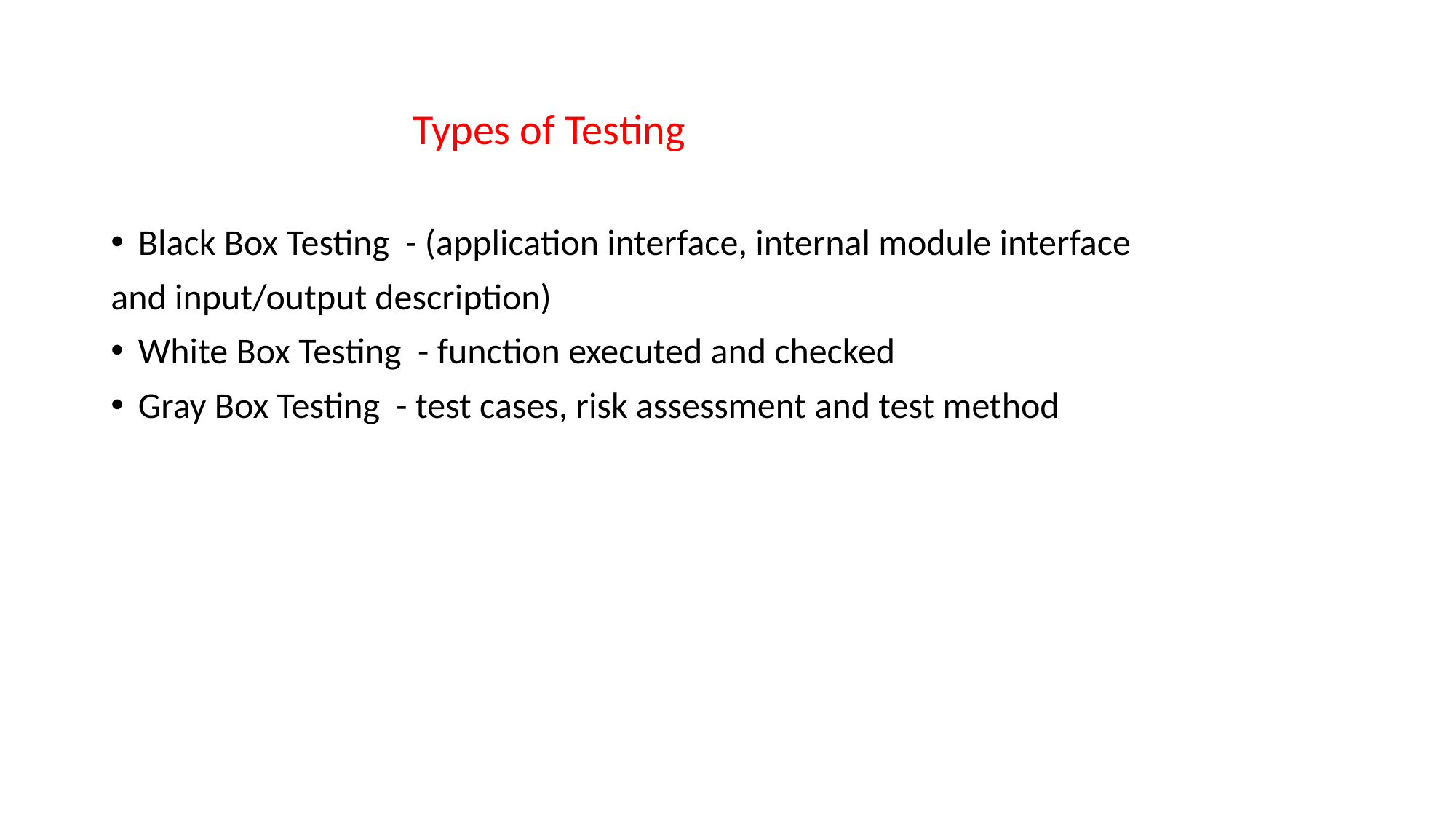

# Types of Testing
Black Box Testing  - (application interface, internal module interface
and input/output description)
White Box Testing  - function executed and checked
Gray Box Testing  - test cases, risk assessment and test method